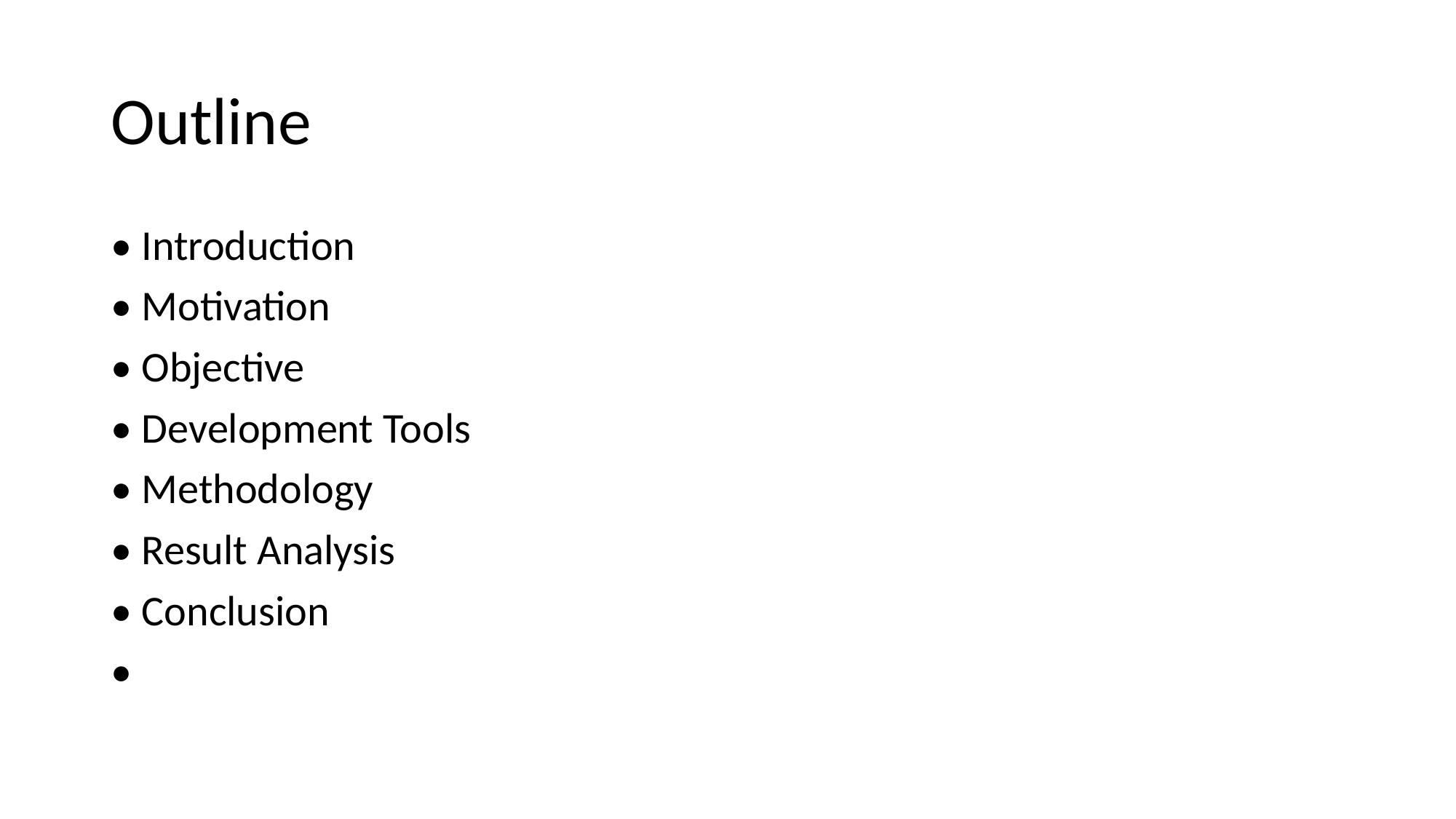

# Outline
• Introduction
• Motivation
• Objective
• Development Tools
• Methodology
• Result Analysis
• Conclusion
•